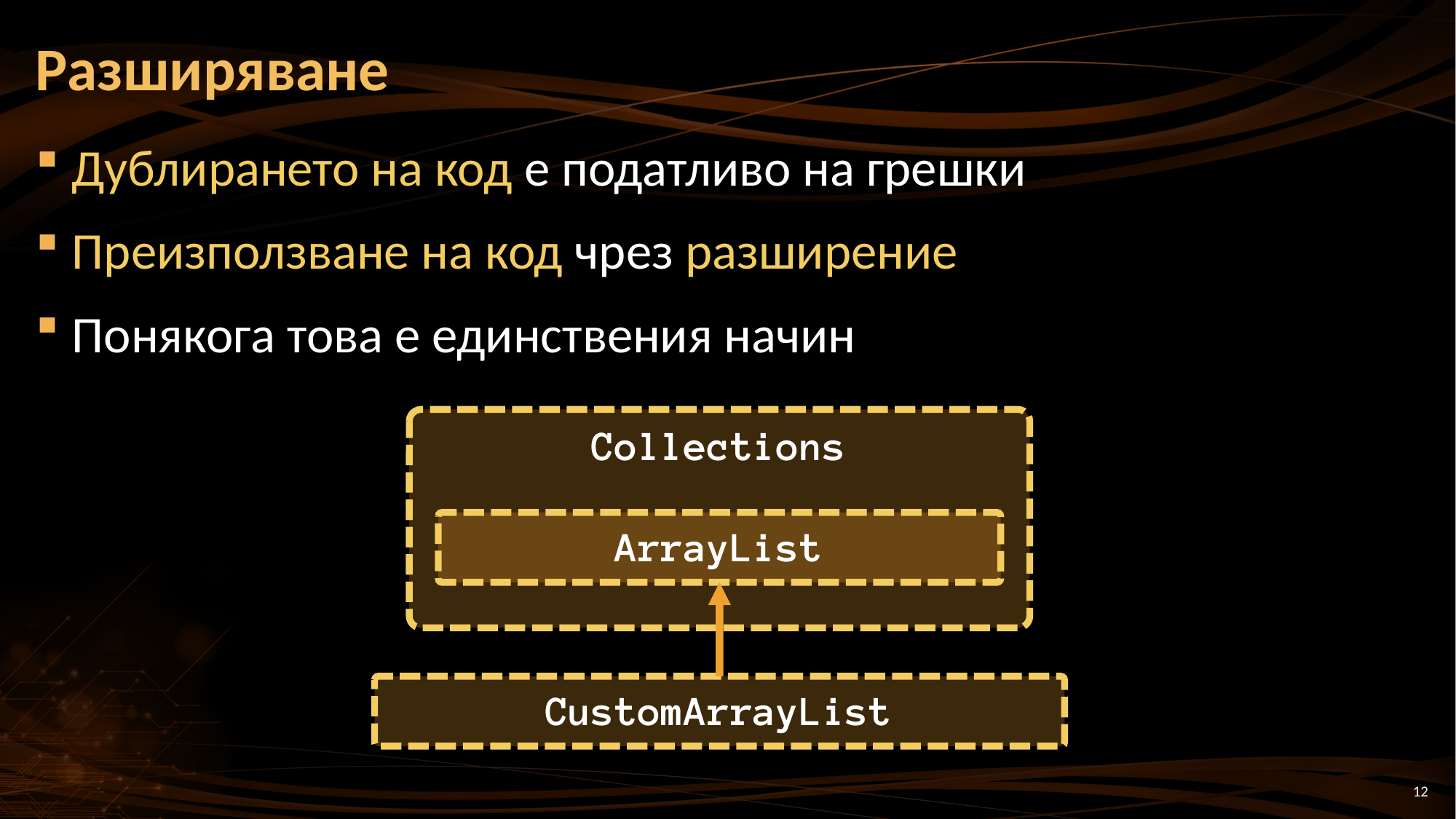

# Разширяване
Дублирането на код е податливо на грешки
Преизползване на код чрез разширение
Понякога това е единствения начин
Collections
ArrayList
CustomArrayList
12